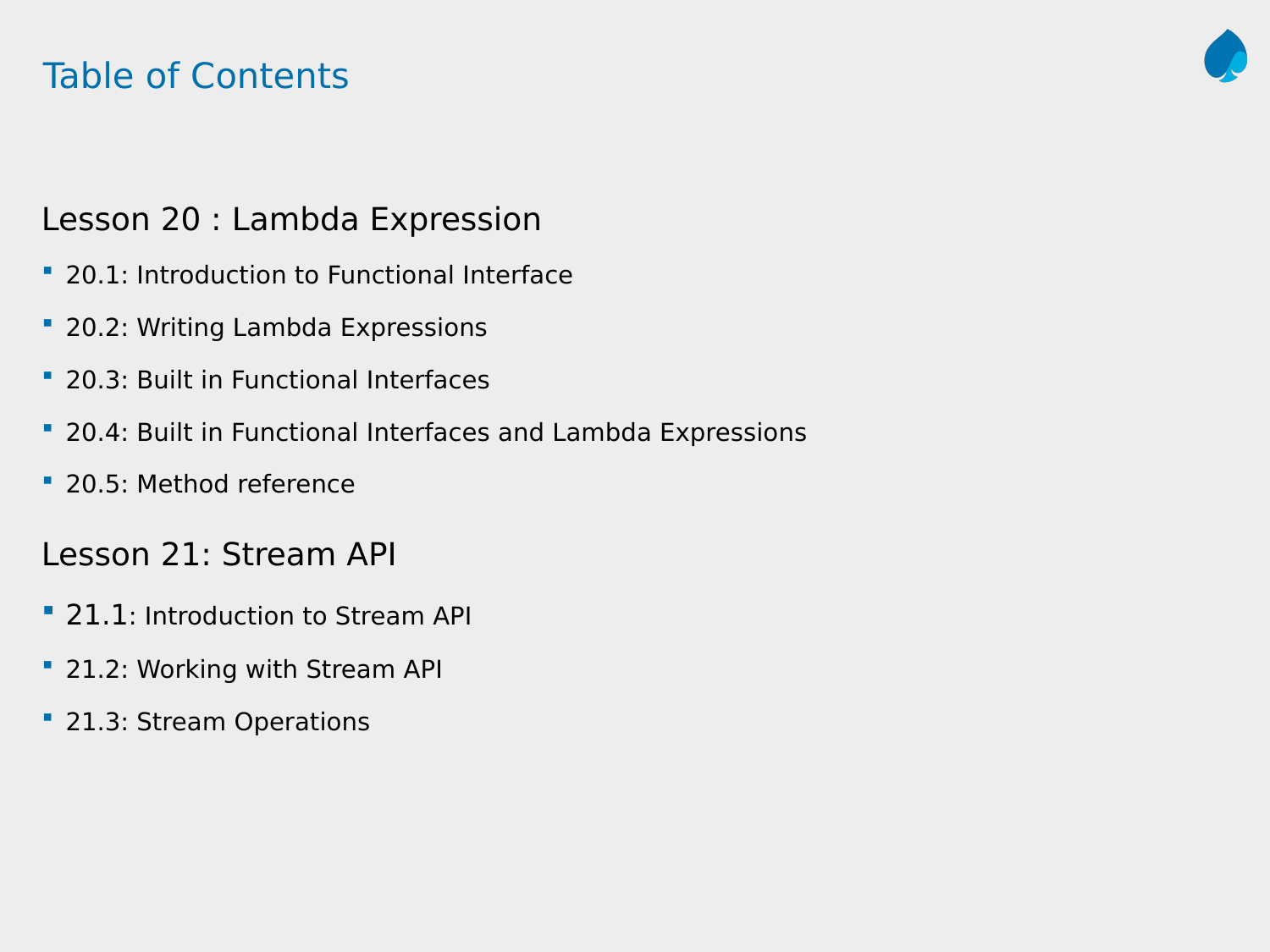

# Table of Contents
Lesson 20 : Lambda Expression
20.1: Introduction to Functional Interface
20.2: Writing Lambda Expressions
20.3: Built in Functional Interfaces
20.4: Built in Functional Interfaces and Lambda Expressions
20.5: Method reference

Lesson 21: Stream API
21.1: Introduction to Stream API
21.2: Working with Stream API
21.3: Stream Operations